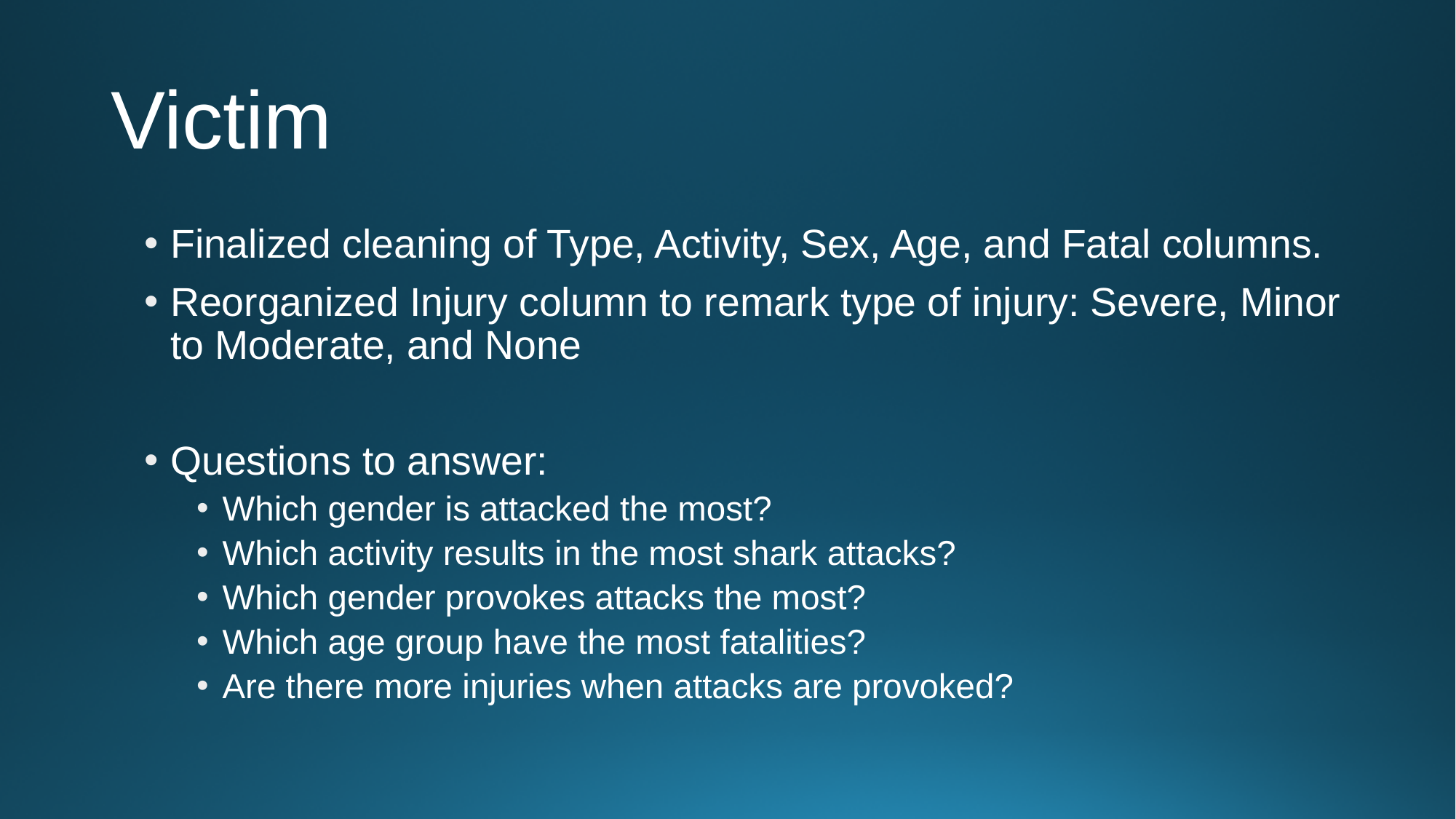

# Victim
Finalized cleaning of Type, Activity, Sex, Age, and Fatal columns.
Reorganized Injury column to remark type of injury: Severe, Minor to Moderate, and None

Questions to answer:
Which gender is attacked the most?
Which activity results in the most shark attacks?
Which gender provokes attacks the most?
Which age group have the most fatalities?
Are there more injuries when attacks are provoked?